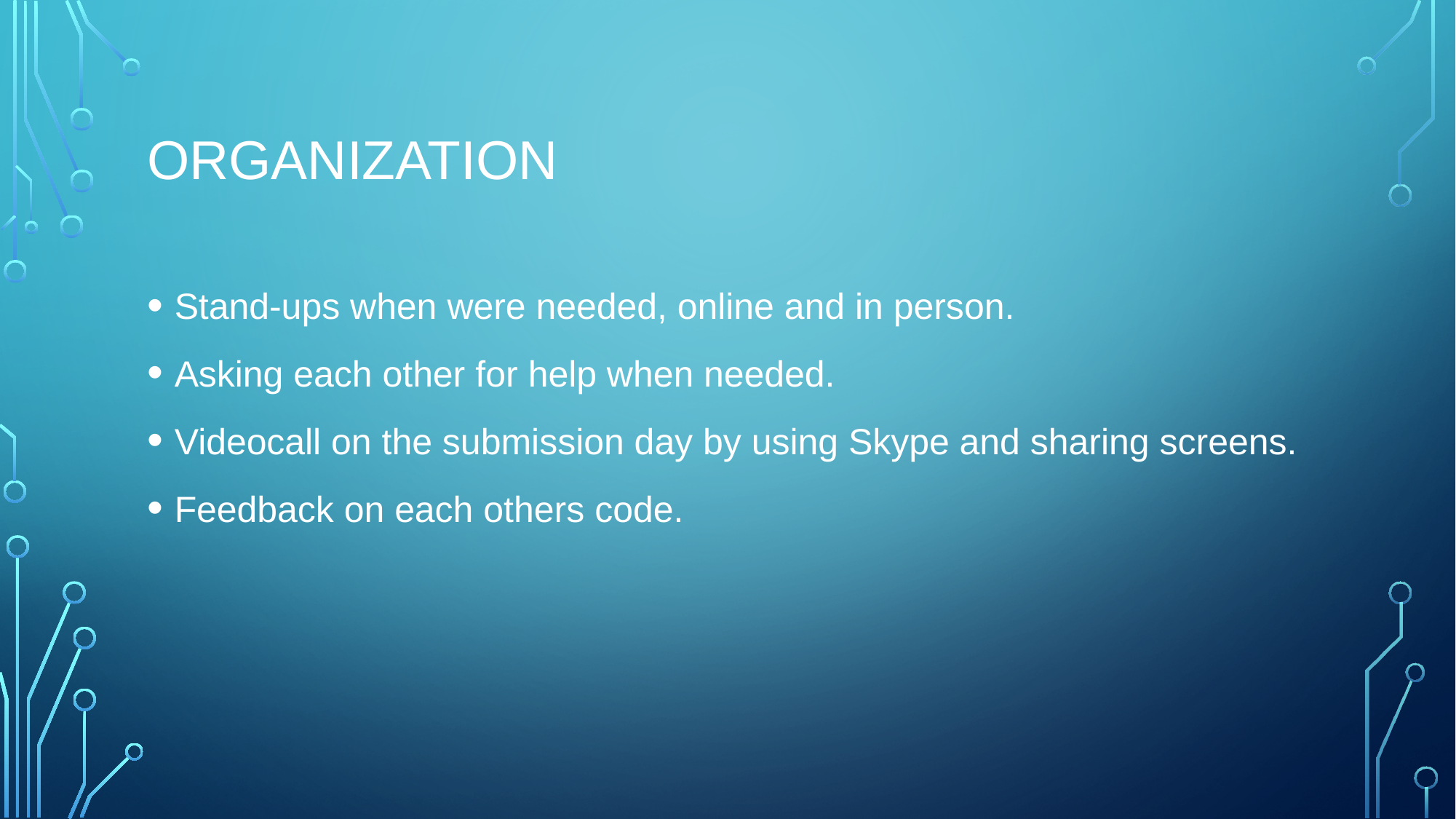

# ORGANIZATION
Stand-ups when were needed, online and in person.
Asking each other for help when needed.
Videocall on the submission day by using Skype and sharing screens.
Feedback on each others code.